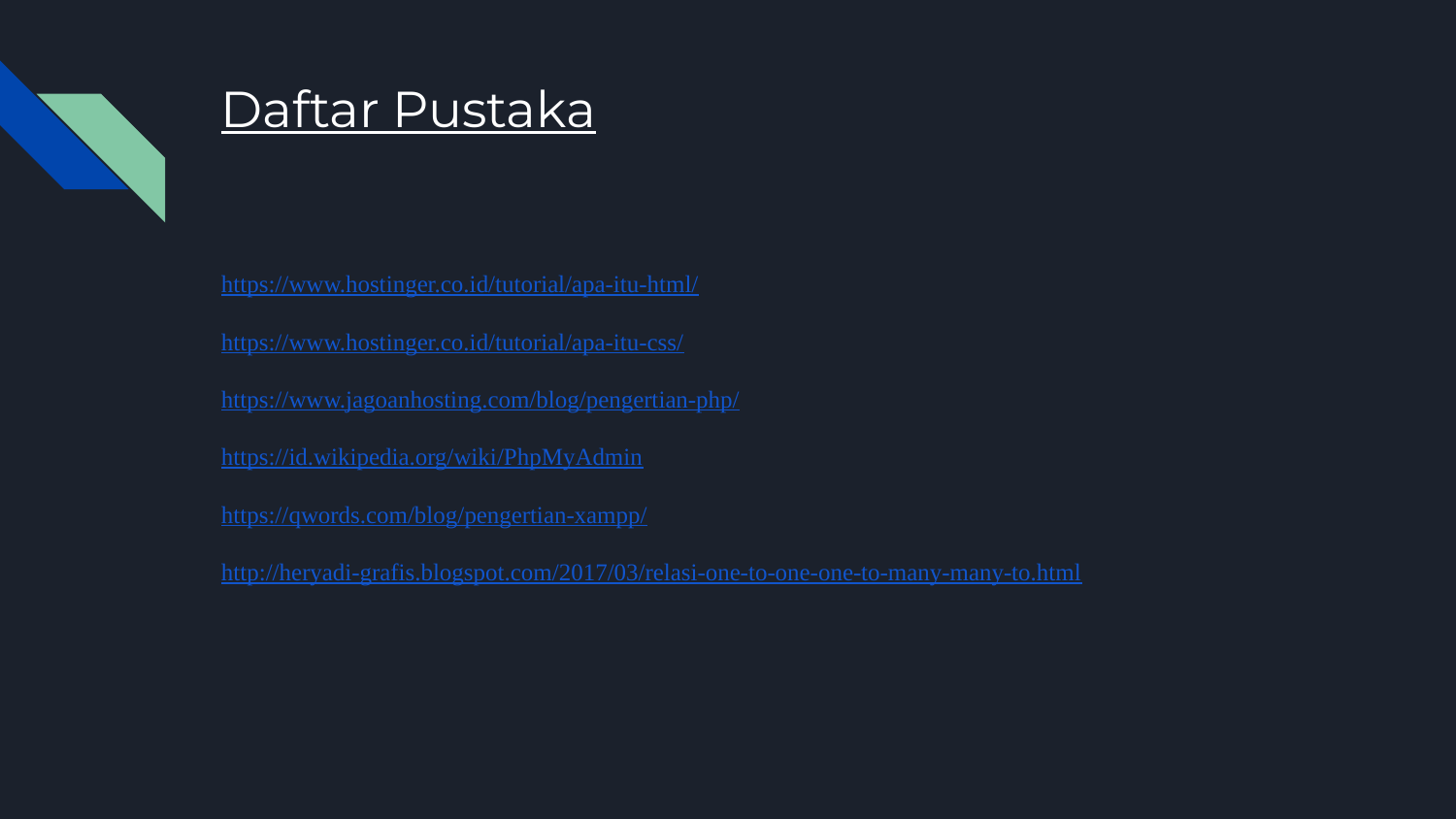

# Daftar Pustaka
https://www.hostinger.co.id/tutorial/apa-itu-html/
https://www.hostinger.co.id/tutorial/apa-itu-css/
https://www.jagoanhosting.com/blog/pengertian-php/
https://id.wikipedia.org/wiki/PhpMyAdmin
https://qwords.com/blog/pengertian-xampp/
http://heryadi-grafis.blogspot.com/2017/03/relasi-one-to-one-one-to-many-many-to.html